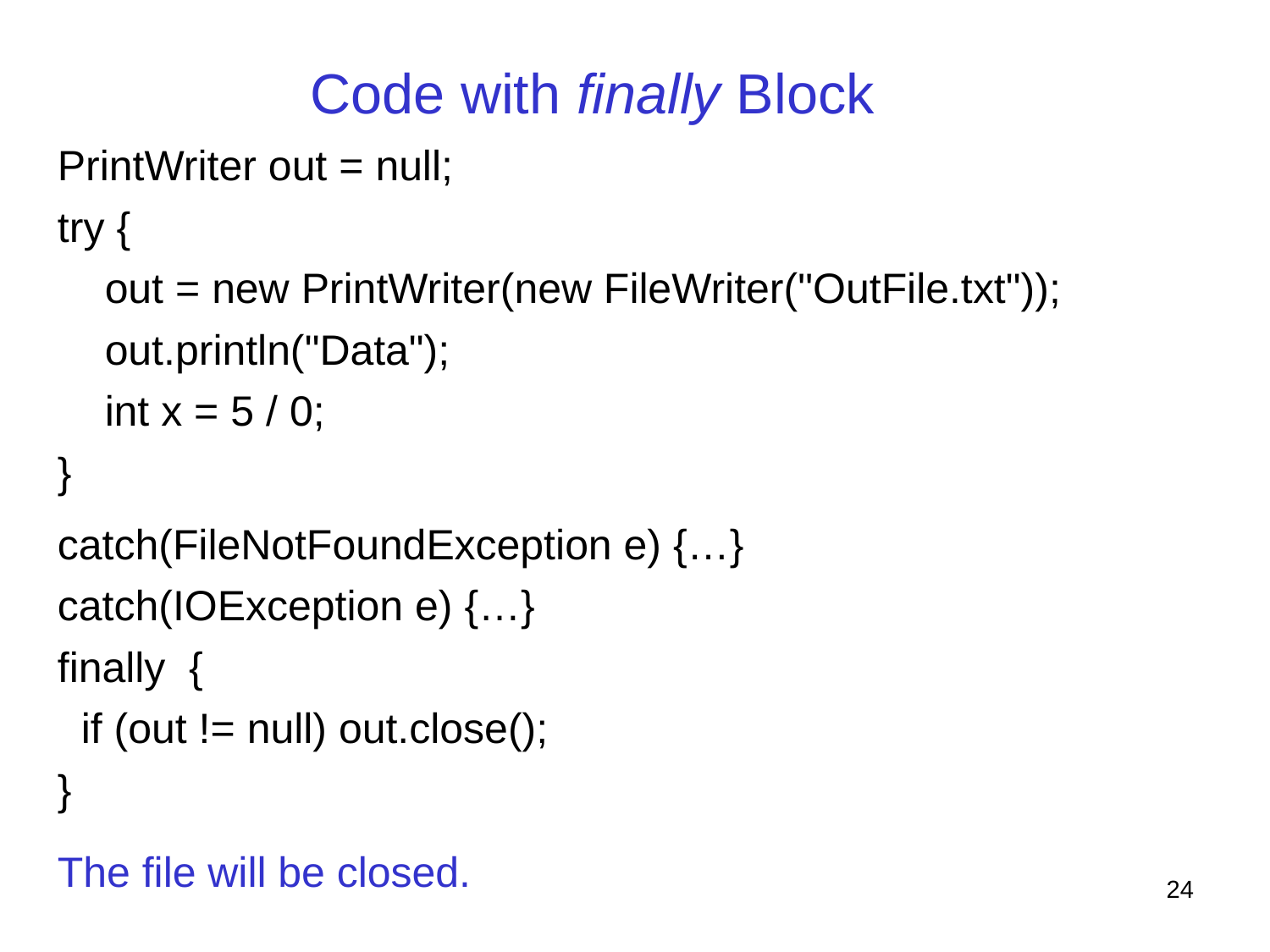

Code with finally Block
PrintWriter out = null;
try {
    out = new PrintWriter(new FileWriter("OutFile.txt"));
    out.println("Data");
    int x = 5 / 0;
}
catch(FileNotFoundException e) {…}
catch(IOException e) {…}
finally  {
  if (out != null) out.close();
}
The file will be closed.

24